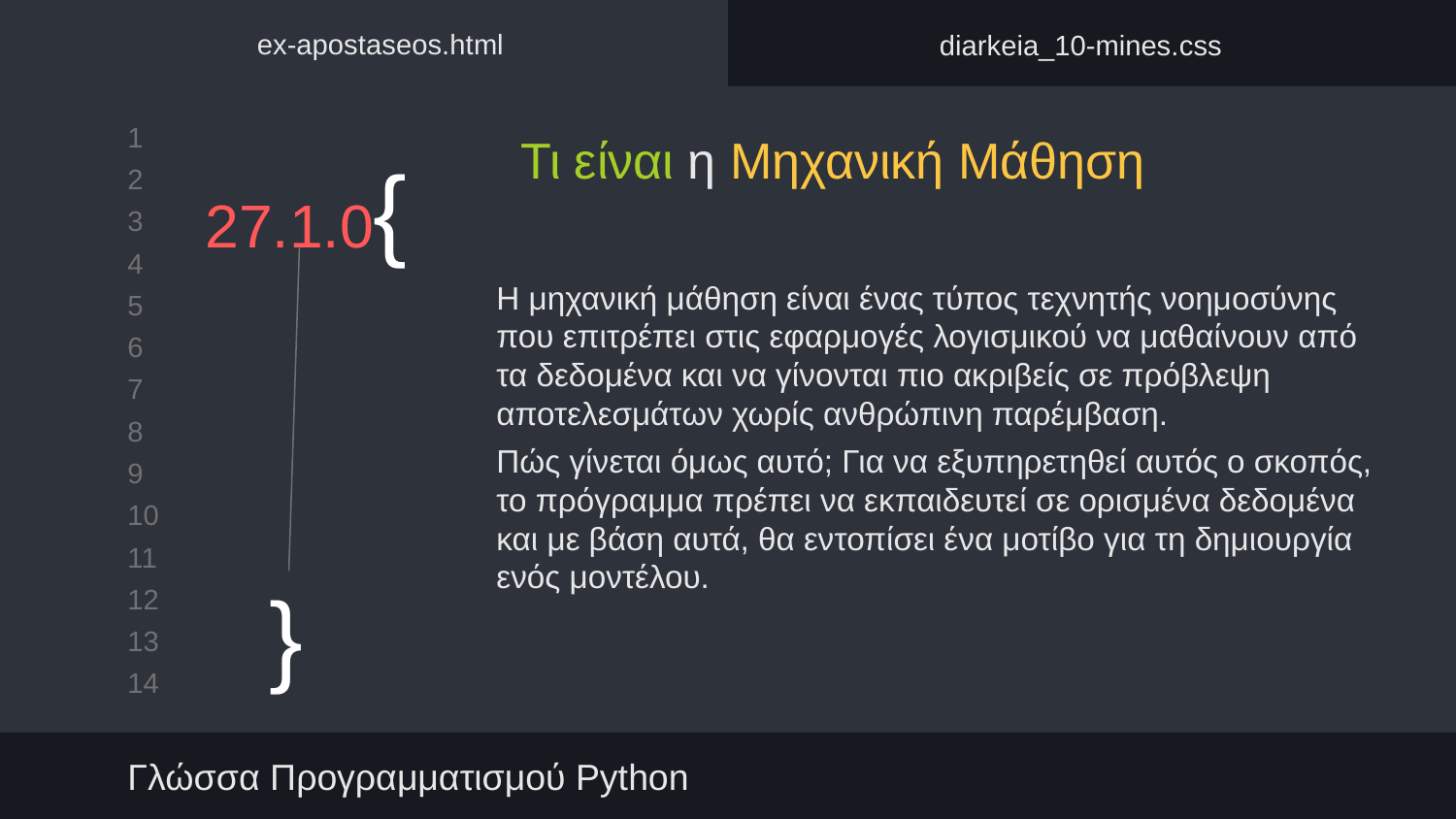

ex-apostaseos.html
diarkeia_10-mines.css
Τι είναι η Μηχανική Μάθηση
# 27.1.0{
Η μηχανική μάθηση είναι ένας τύπος τεχνητής νοημοσύνης που επιτρέπει στις εφαρμογές λογισμικού να μαθαίνουν από τα δεδομένα και να γίνονται πιο ακριβείς σε πρόβλεψη αποτελεσμάτων χωρίς ανθρώπινη παρέμβαση.
Πώς γίνεται όμως αυτό; Για να εξυπηρετηθεί αυτός ο σκοπός, το πρόγραμμα πρέπει να εκπαιδευτεί σε ορισμένα δεδομένα και με βάση αυτά, θα εντοπίσει ένα μοτίβο για τη δημιουργία ενός μοντέλου.
}
Γλώσσα Προγραμματισμού Python